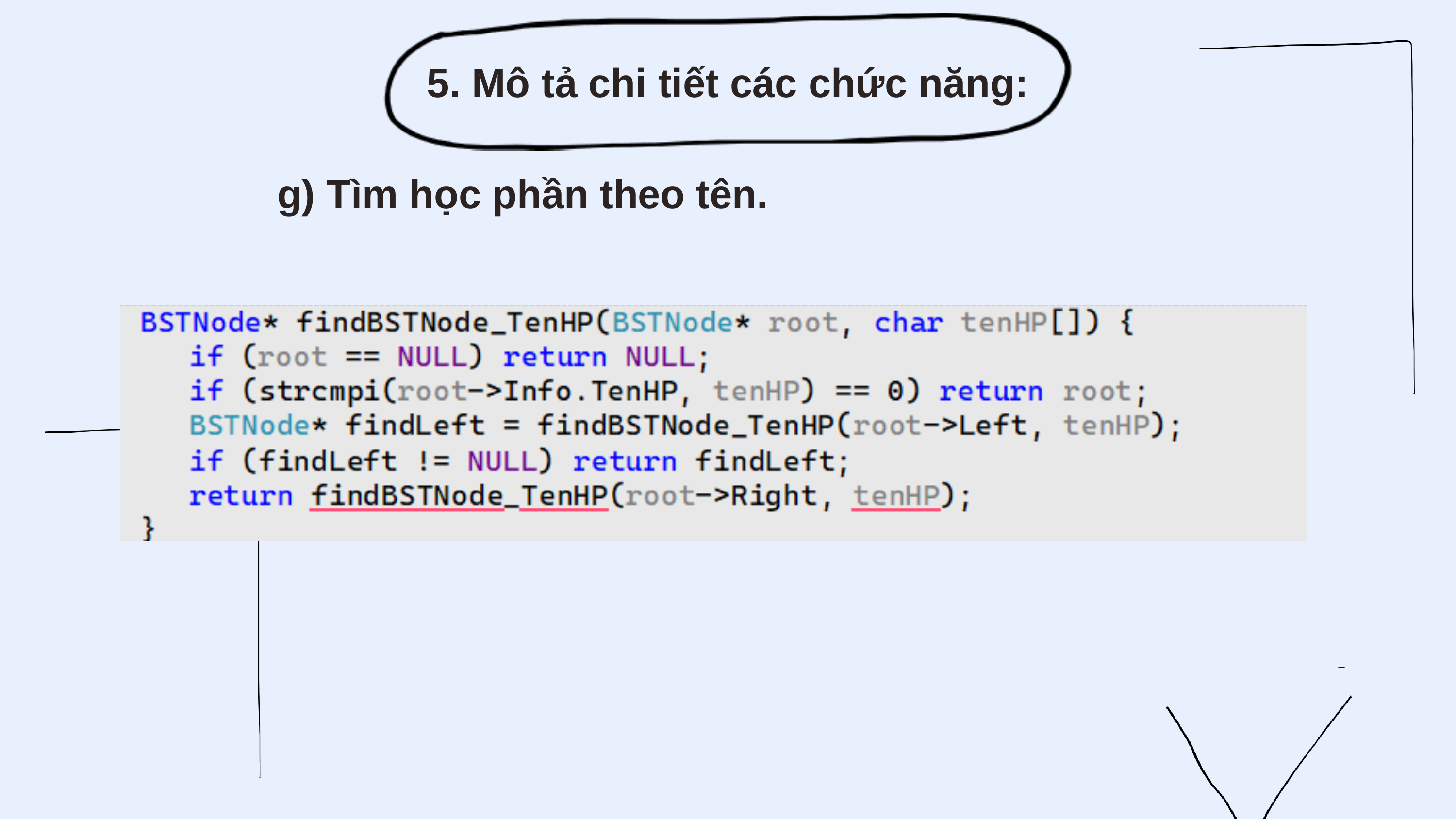

5. Mô tả chi tiết các chức năng:
g) Tìm học phần theo tên.